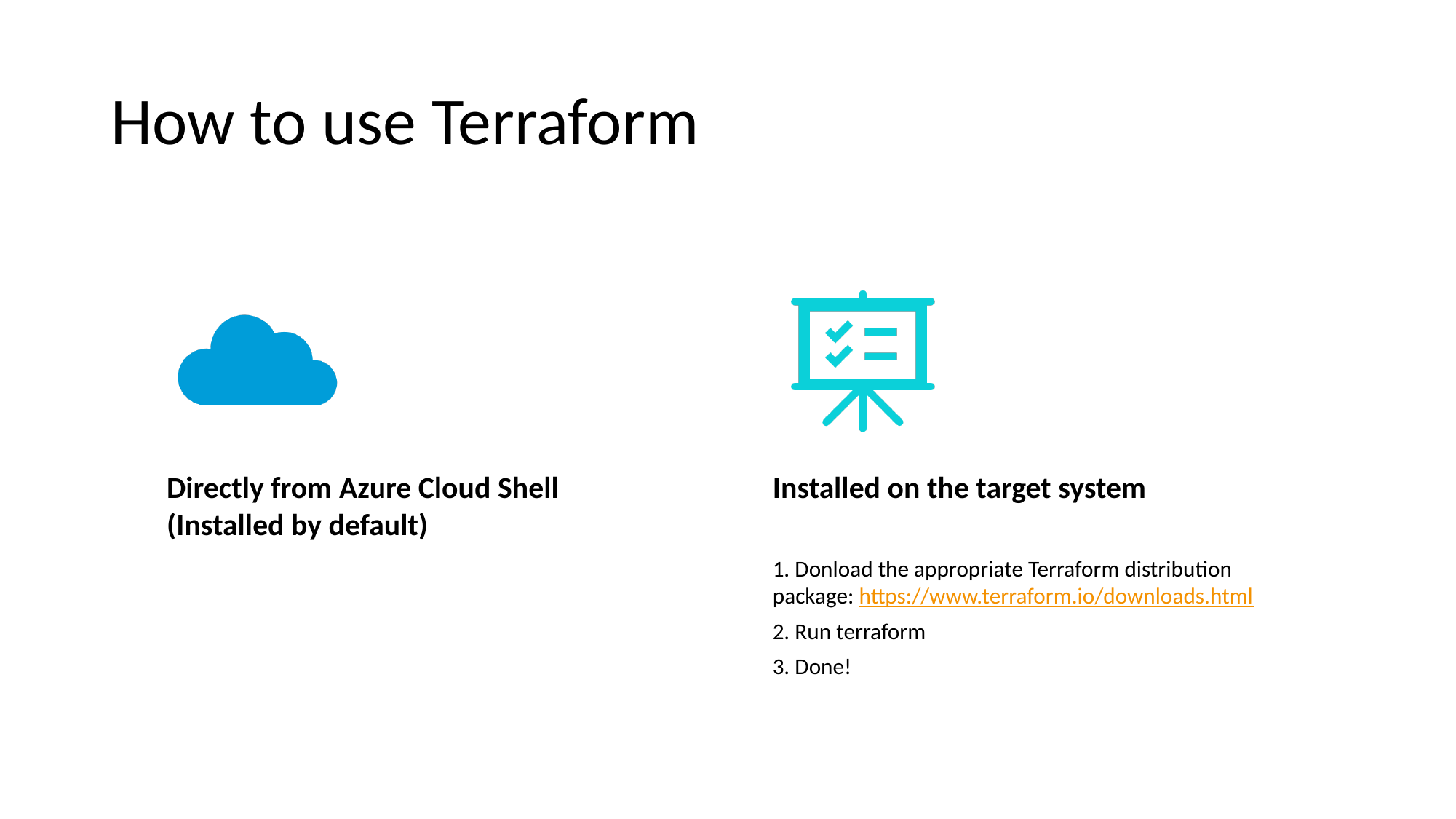

# How to use Terraform
Directly from Azure Cloud Shell (Installed by default)
Installed on the target system
1. Donload the appropriate Terraform distribution package: https://www.terraform.io/downloads.html
2. Run terraform
3. Done!